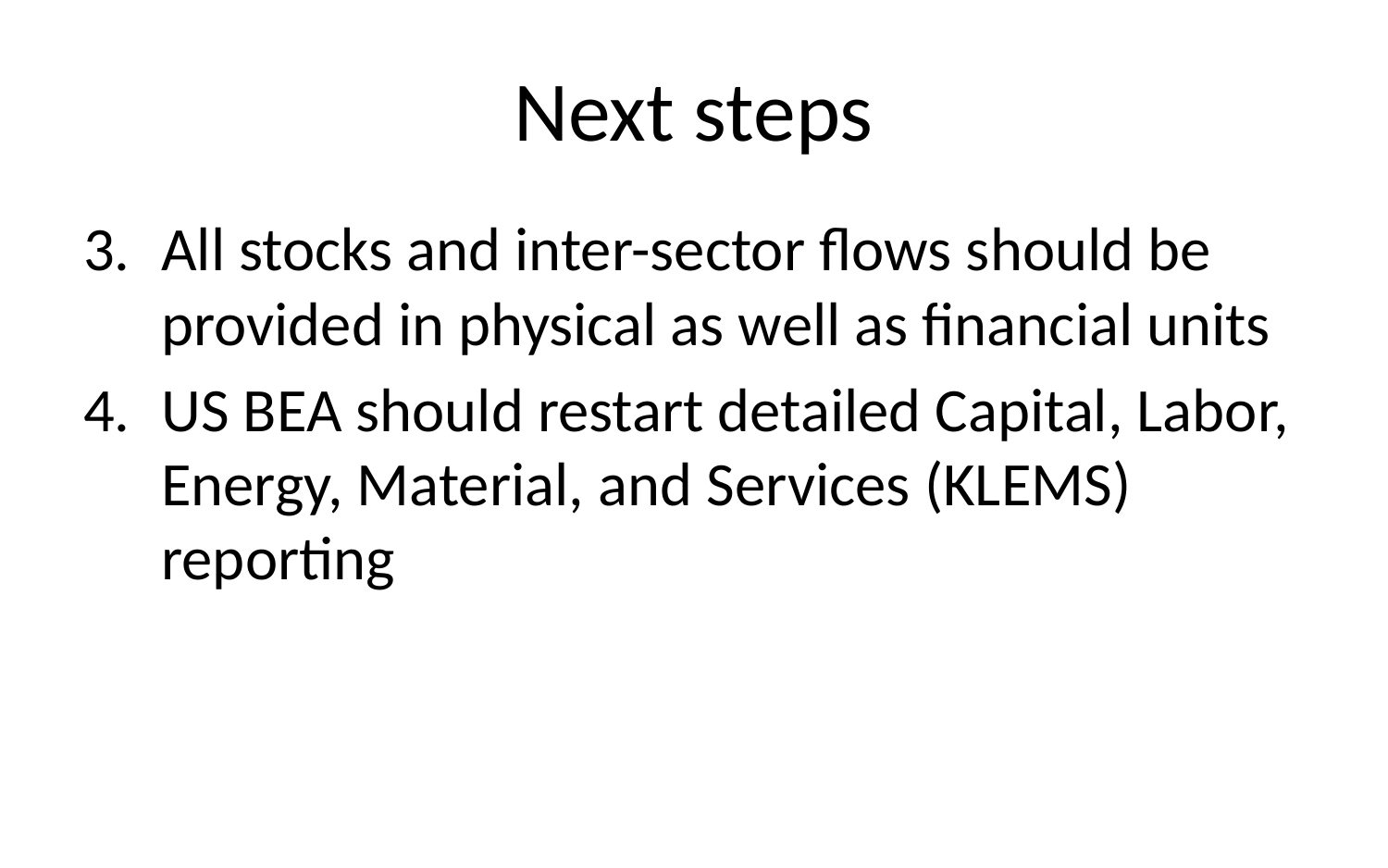

# Next steps
All stocks and inter-sector flows should be provided in physical as well as financial units
US BEA should restart detailed Capital, Labor, Energy, Material, and Services (KLEMS) reporting